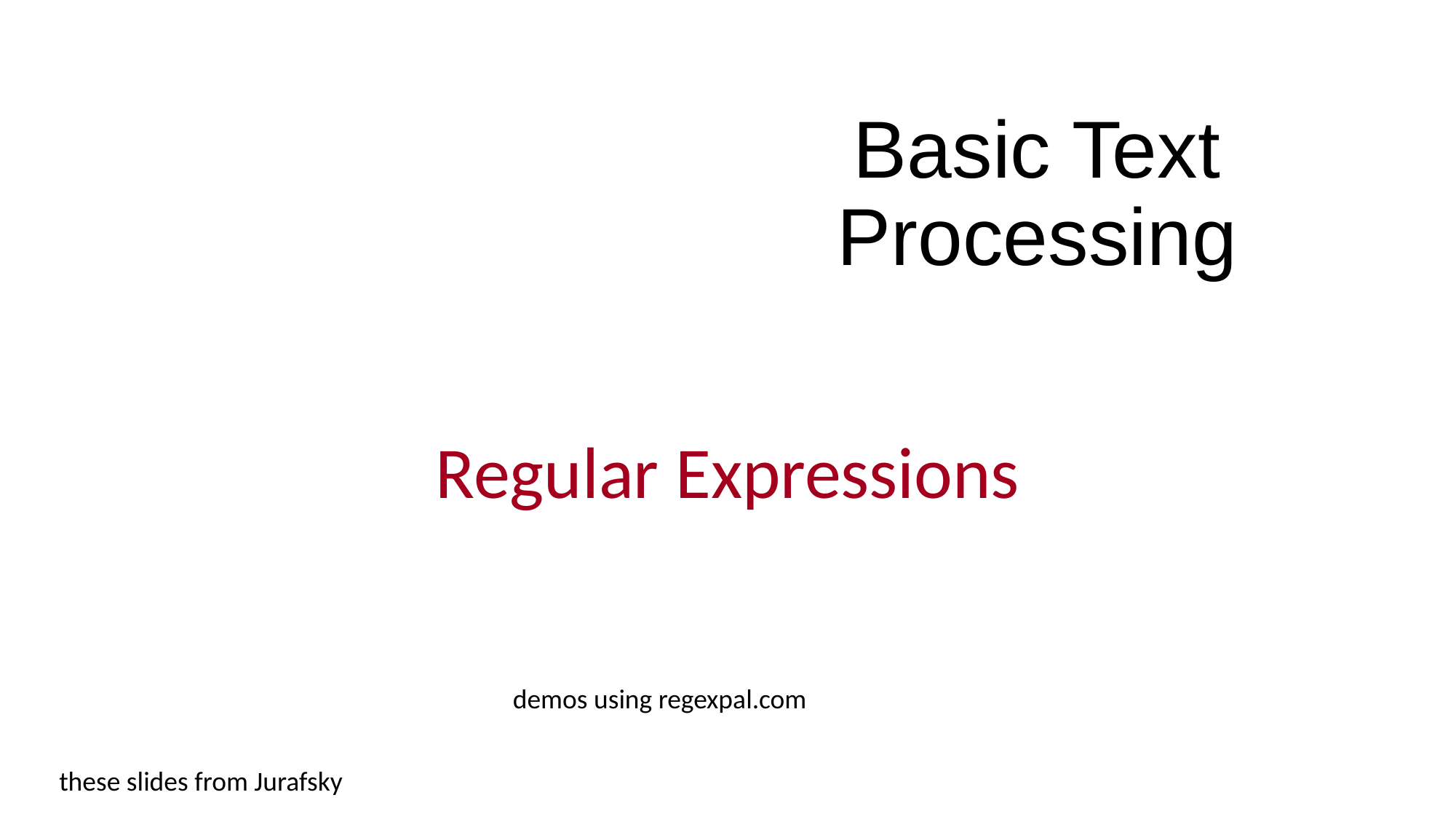

# Basic Text Processing
Regular Expressions
demos using regexpal.com
these slides from Jurafsky